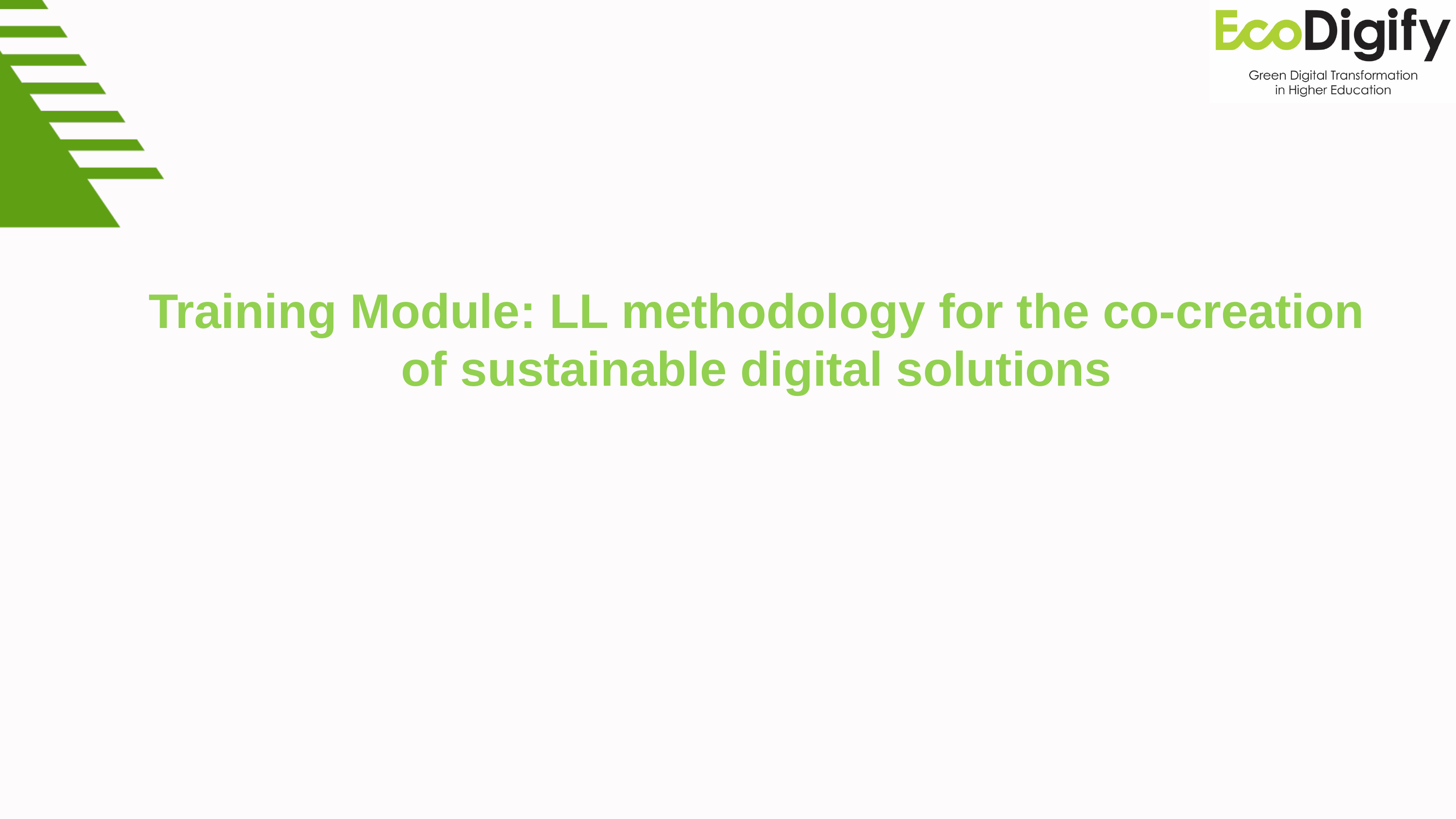

Training Module: LL methodology for the co-creation of sustainable digital solutions